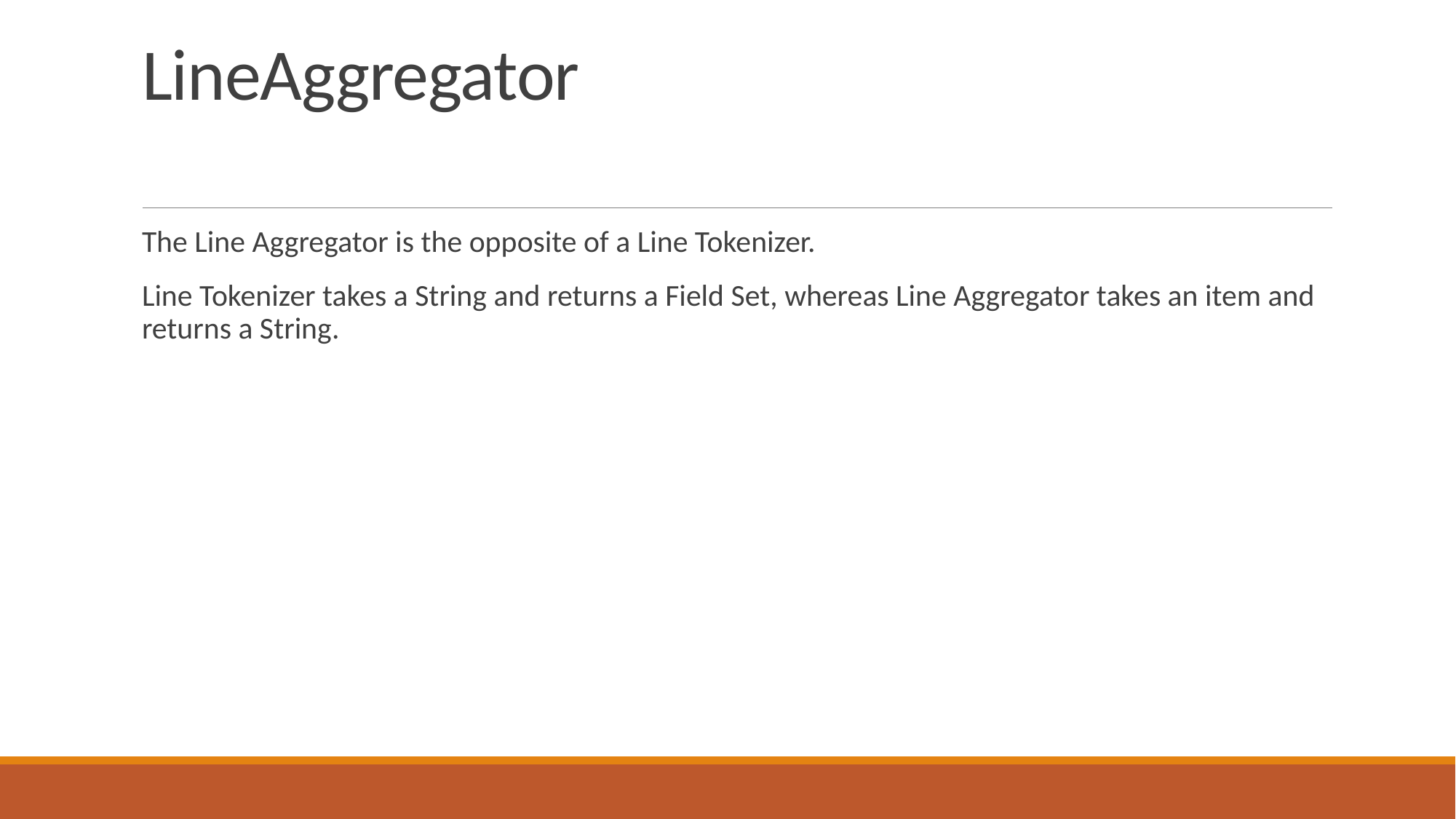

# LineAggregator
The Line Aggregator is the opposite of a Line Tokenizer.
Line Tokenizer takes a String and returns a Field Set, whereas Line Aggregator takes an item and returns a String.